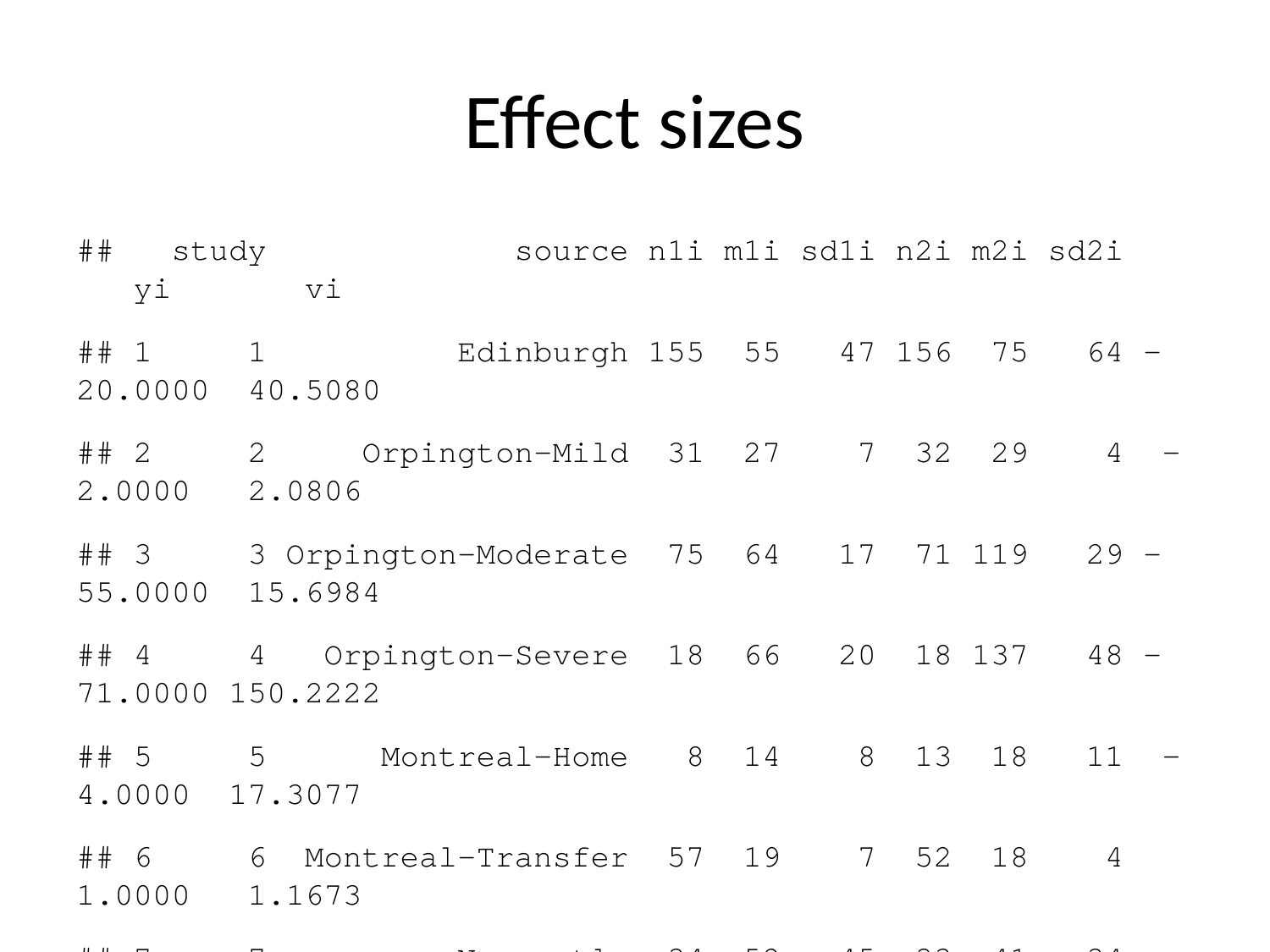

# Effect sizes
##   study             source n1i m1i sd1i n2i m2i sd2i       yi       vi
## 1     1          Edinburgh 155  55   47 156  75   64 -20.0000  40.5080
## 2     2     Orpington-Mild  31  27    7  32  29    4  -2.0000   2.0806
## 3     3 Orpington-Moderate  75  64   17  71 119   29 -55.0000  15.6984
## 4     4   Orpington-Severe  18  66   20  18 137   48 -71.0000 150.2222
## 5     5      Montreal-Home   8  14    8  13  18   11  -4.0000  17.3077
## 6     6  Montreal-Transfer  57  19    7  52  18    4   1.0000   1.1673
## 7     7          Newcastle  34  52   45  33  41   34  11.0000  94.5891
## 8     8               Umea 110  21   16 183  31   27 -10.0000   6.3109
## 9     9            Uppsala  60  30   27  52  23   20   7.0000  19.8423